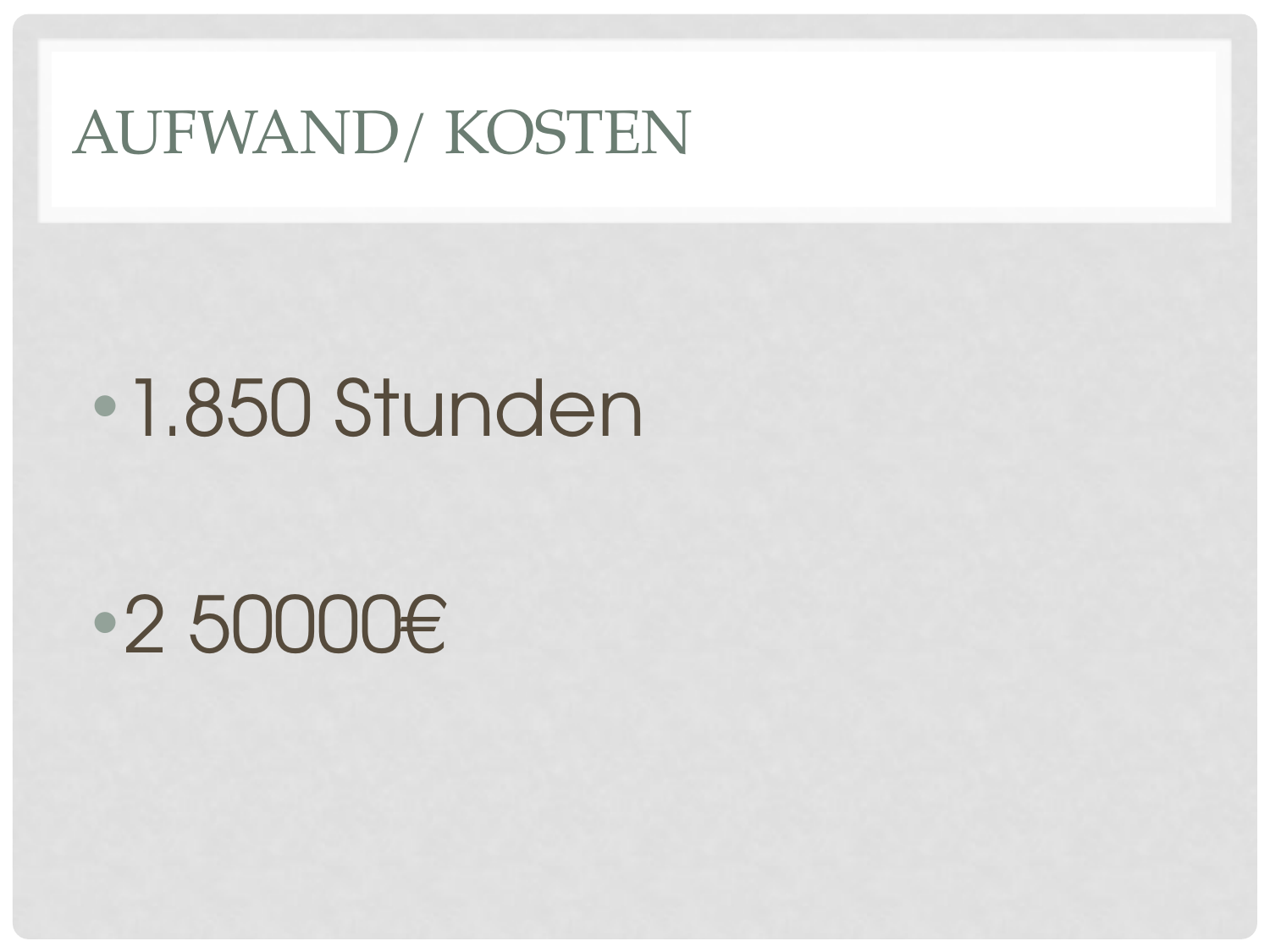

# Aufwand/ Kosten

1.850 Stunden

2 50000€